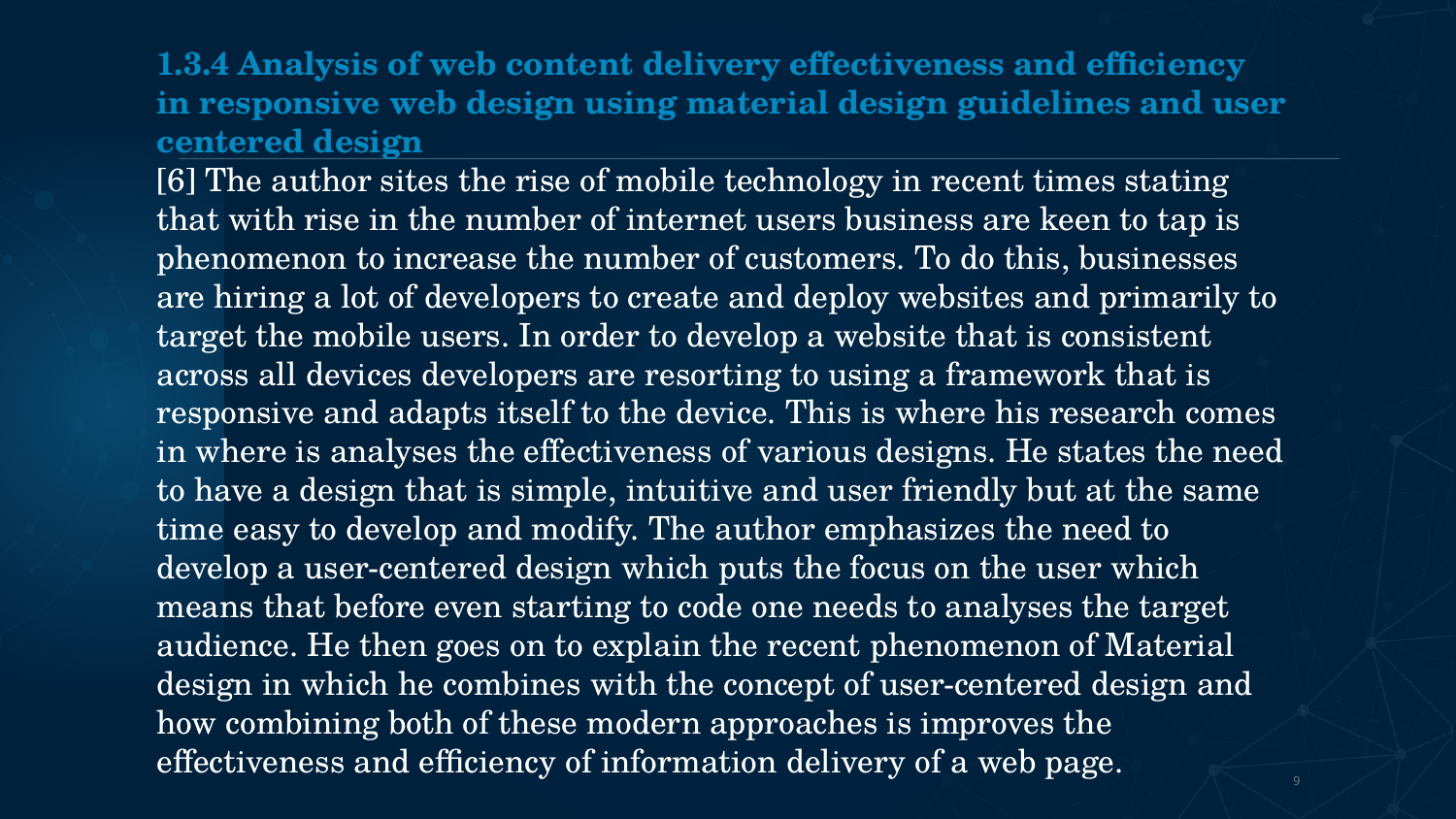

1.3.4 Analysis of web content delivery effectiveness and efficiency in responsive web design using material design guidelines and user centered design
[6] The author sites the rise of mobile technology in recent times stating that with rise in the number of internet users business are keen to tap is
phenomenon to increase the number of customers. To do this, businesses are hiring a lot of developers to create and deploy websites and primarily to target the mobile users. In order to develop a website that is consistent across all devices developers are resorting to using a framework that is responsive and adapts itself to the device. This is where his research comes in where is analyses the effectiveness of various designs. He states the need to have a design that is simple, intuitive and user friendly but at the same time easy to develop and modify. The author emphasizes the need to develop a user-centered design which puts the focus on the user which means that before even starting to code one needs to analyses the target audience. He then goes on to explain the recent phenomenon of Material design in which he combines with the concept of user-centered design and how combining both of these modern approaches is improves the effectiveness and efficiency of information delivery of a web page.
9